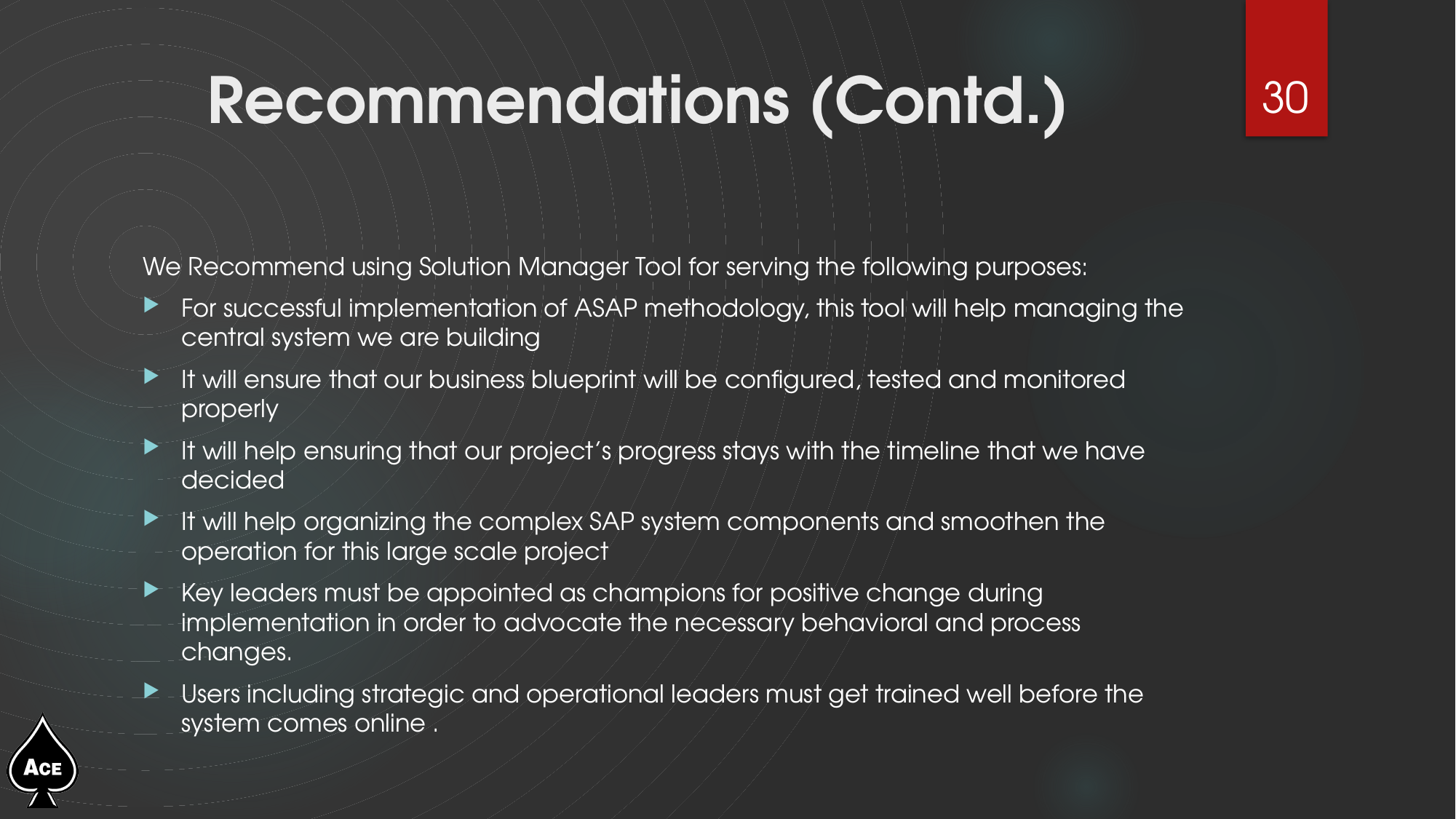

30
# Recommendations (Contd.)
We Recommend using Solution Manager Tool for serving the following purposes:
For successful implementation of ASAP methodology, this tool will help managing the central system we are building
It will ensure that our business blueprint will be configured, tested and monitored properly
It will help ensuring that our project’s progress stays with the timeline that we have decided
It will help organizing the complex SAP system components and smoothen the operation for this large scale project
Key leaders must be appointed as champions for positive change during implementation in order to advocate the necessary behavioral and process changes.
Users including strategic and operational leaders must get trained well before the system comes online .